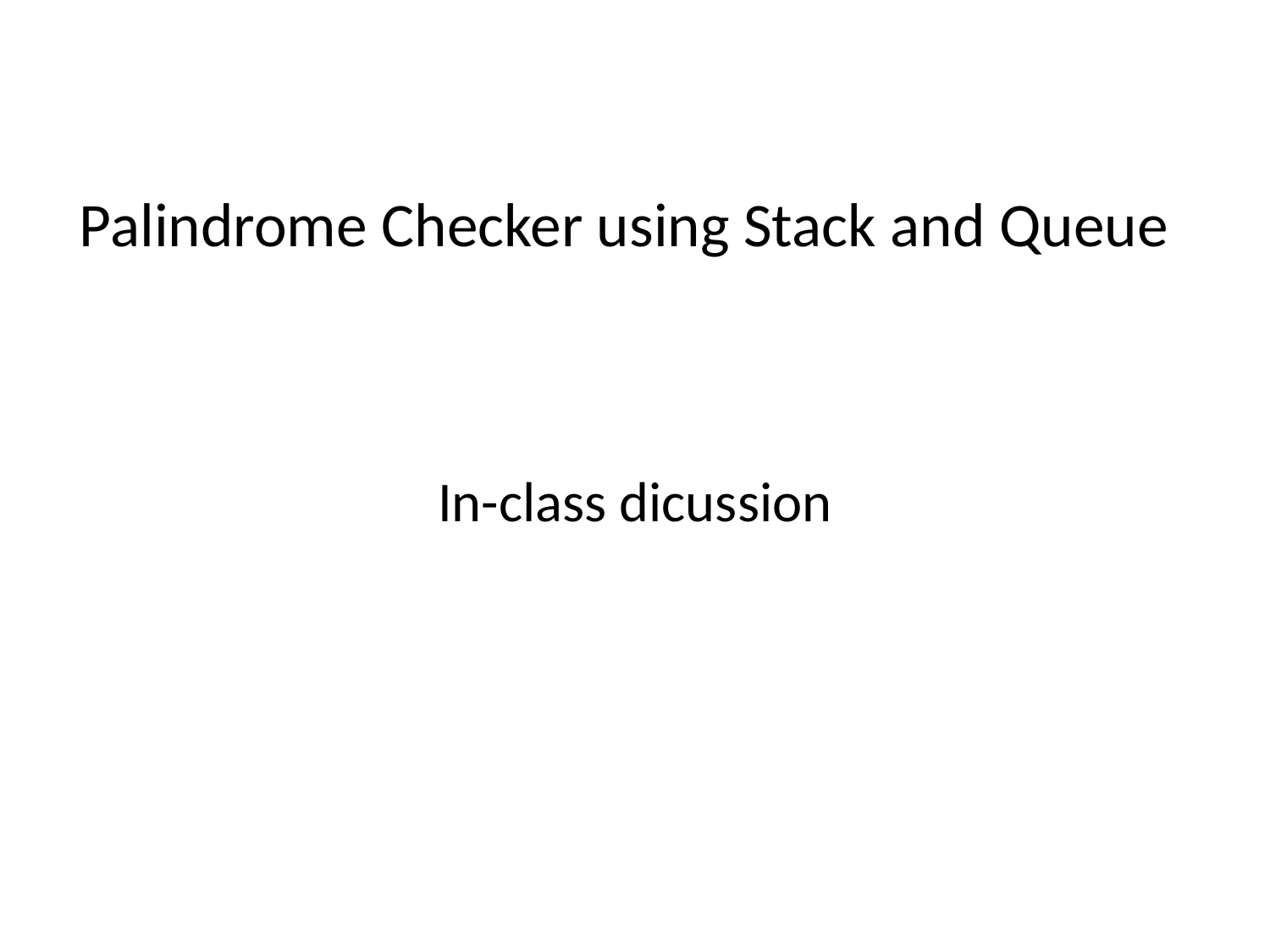

# Palindrome Checker using Stack and Queue

In-class dicussion